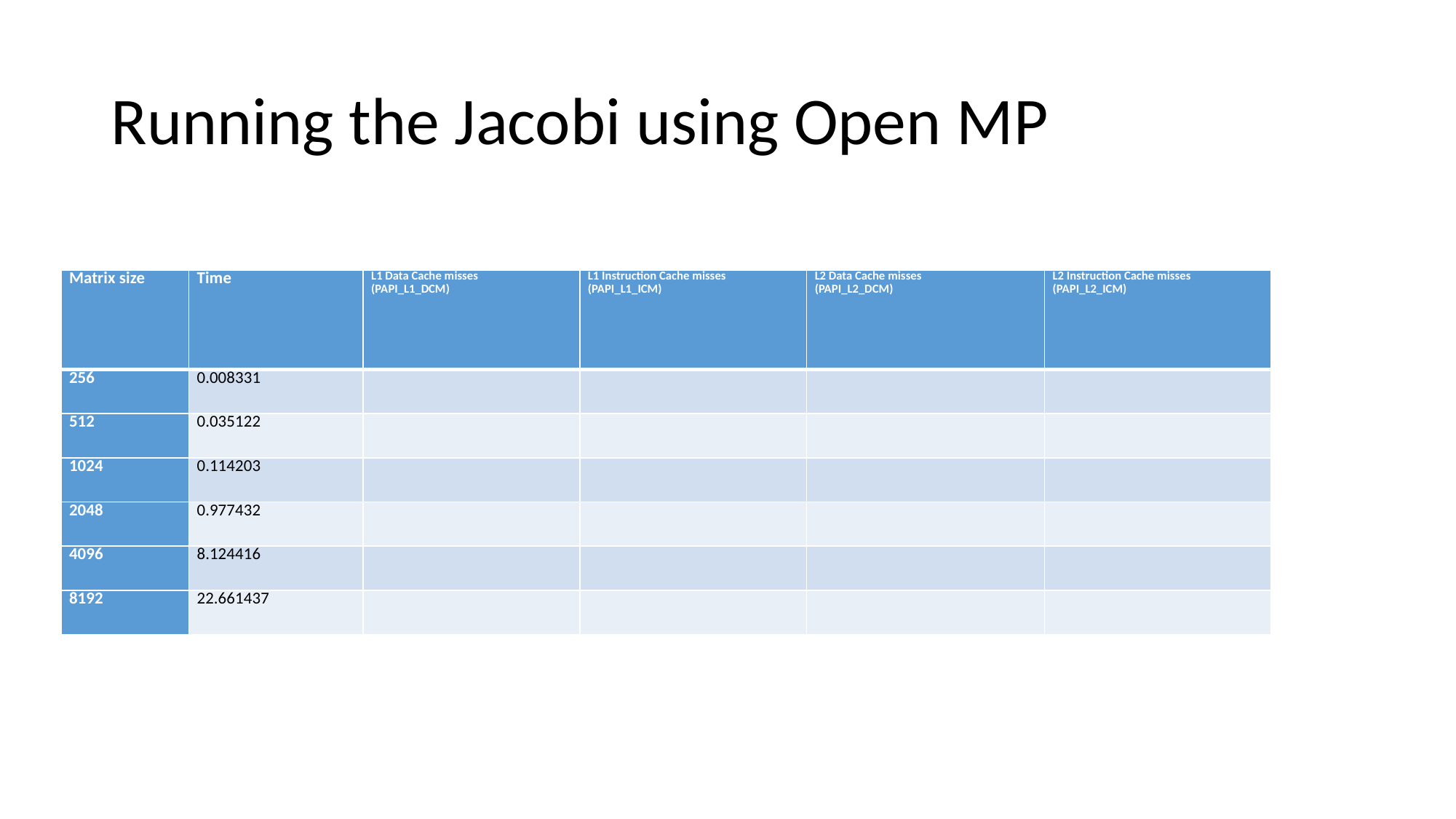

#Cores=8

# Running the Jacobi using Open MP
| Matrix size | Time | L1 Data Cache misses (PAPI\_L1\_DCM) | L1 Instruction Cache misses (PAPI\_L1\_ICM) | L2 Data Cache misses (PAPI\_L2\_DCM) | L2 Instruction Cache misses (PAPI\_L2\_ICM) |
| --- | --- | --- | --- | --- | --- |
| 256 | 0.008331 |  |  |  |  |
| 512 | 0.035122 |  |  |  |  |
| 1024 | 0.114203 |  |  |  |  |
| 2048 | 0.977432 |  |  |  |  |
| 4096 | 8.124416 |  |  |  |  |
| 8192 | 22.661437 |  |  |  |  |